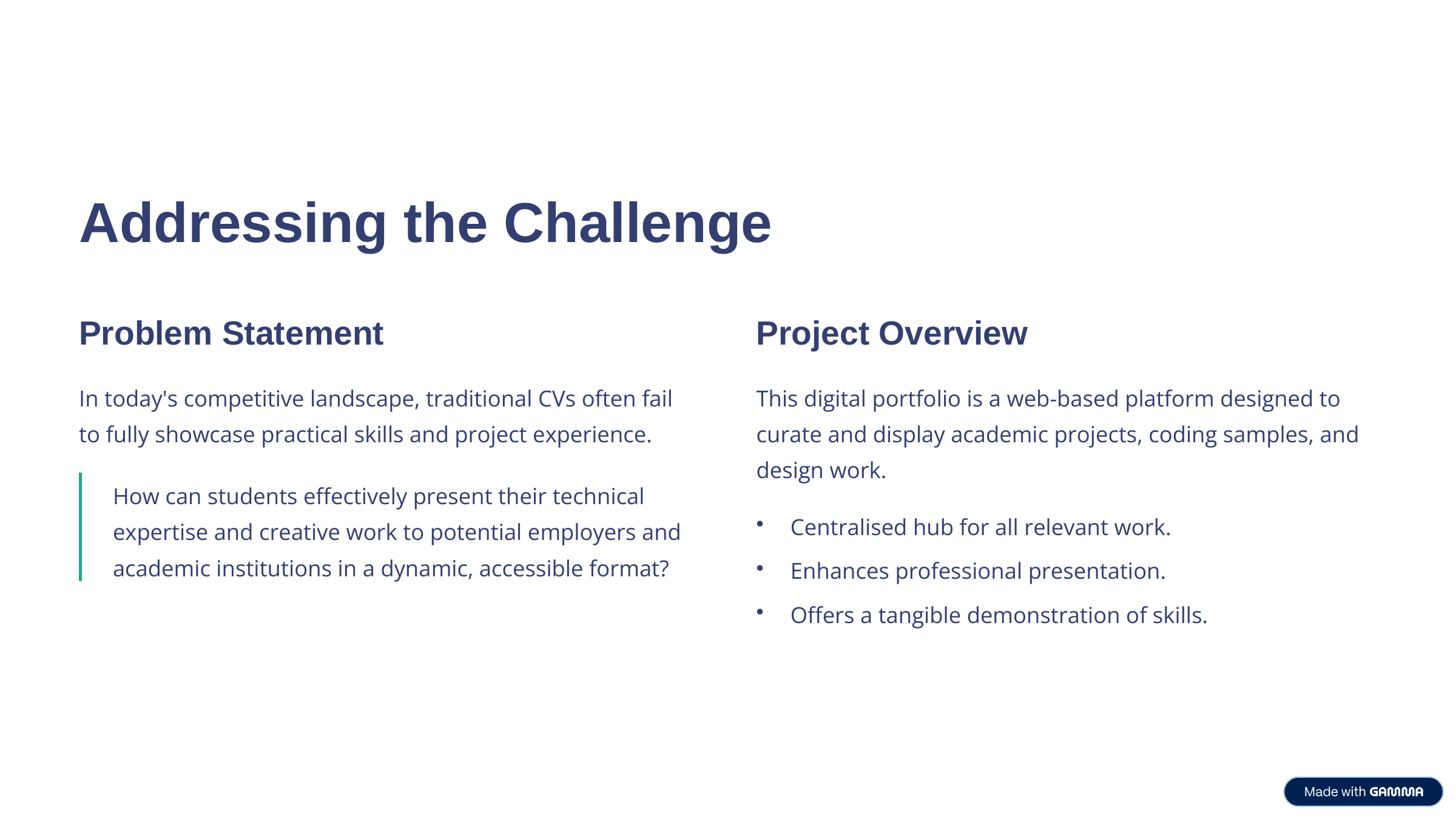

Addressing the Challenge
Problem Statement
Project Overview
In today's competitive landscape, traditional CVs often fail to fully showcase practical skills and project experience.
This digital portfolio is a web-based platform designed to curate and display academic projects, coding samples, and design work.

How can students effectively present their technical expertise and creative work to potential employers and academic institutions in a dynamic, accessible format?
Centralised hub for all relevant work.
Enhances professional presentation.
Offers a tangible demonstration of skills.